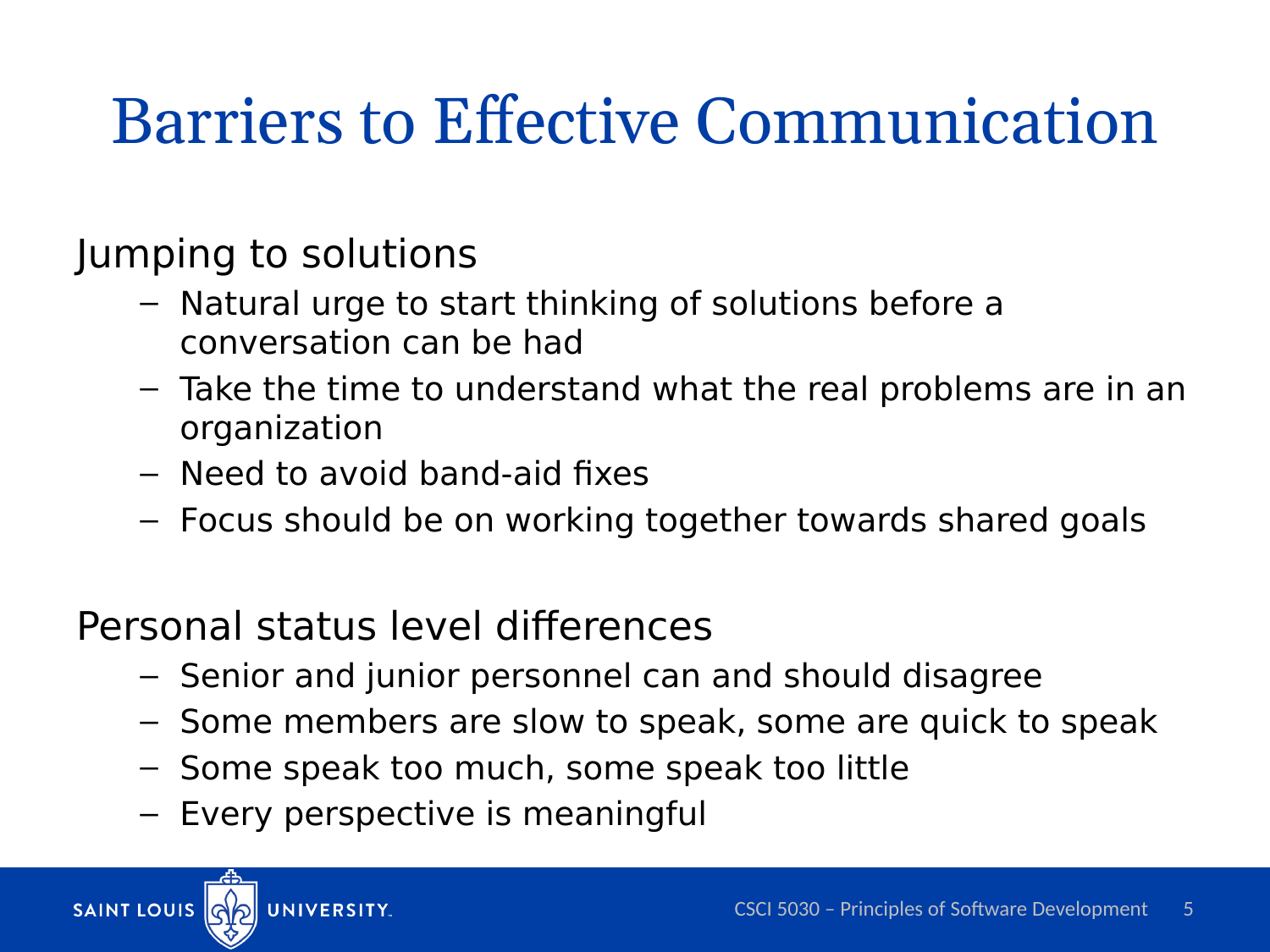

# Barriers to Effective Communication
Jumping to solutions
Natural urge to start thinking of solutions before a conversation can be had
Take the time to understand what the real problems are in an organization
Need to avoid band-aid fixes
Focus should be on working together towards shared goals

Personal status level differences
Senior and junior personnel can and should disagree
Some members are slow to speak, some are quick to speak
Some speak too much, some speak too little
Every perspective is meaningful

CSCI 5030 – Principles of Software Development
5